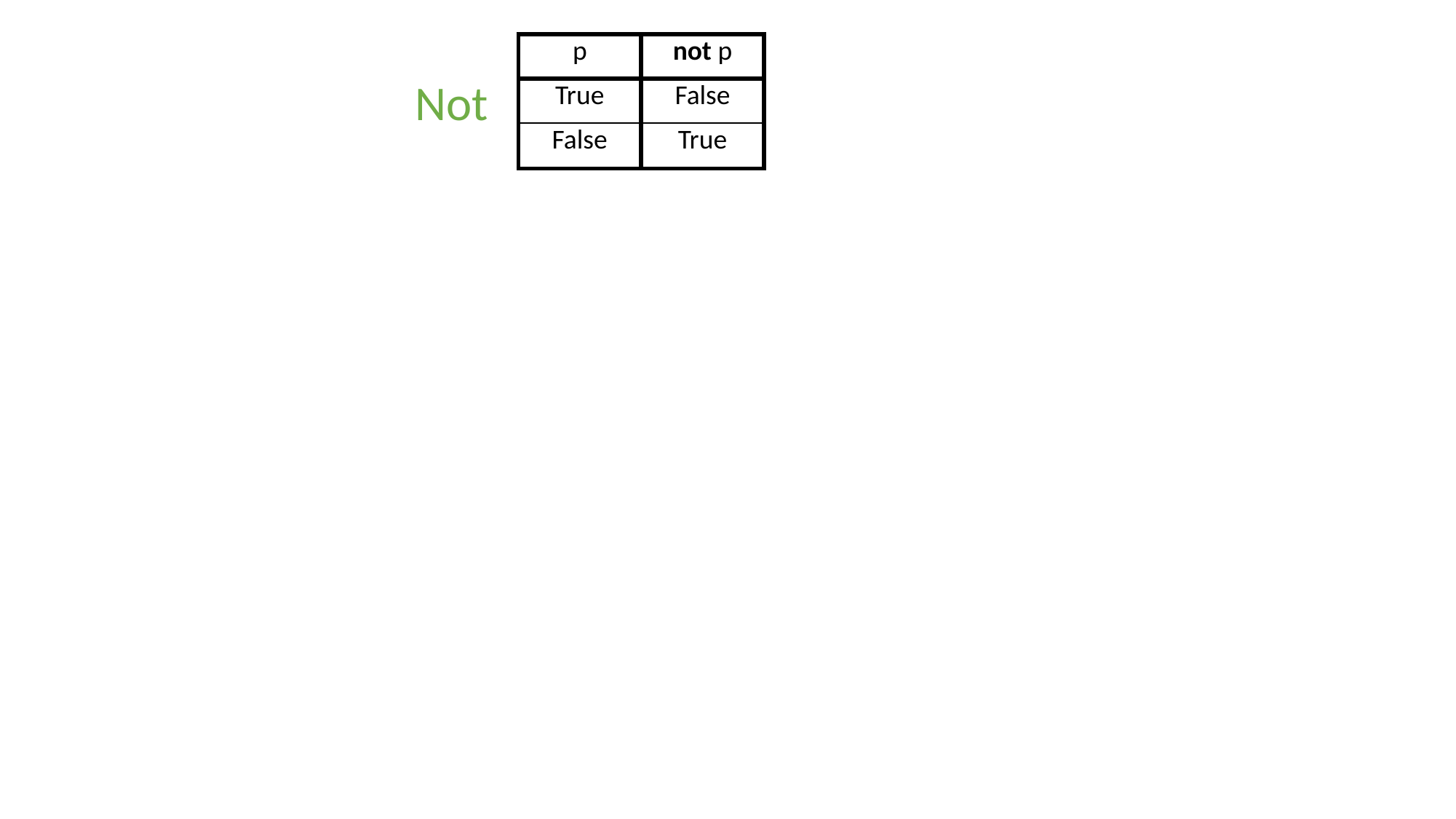

| p | not p |
| --- | --- |
| True | False |
| False | True |
|  |
| --- |
Not